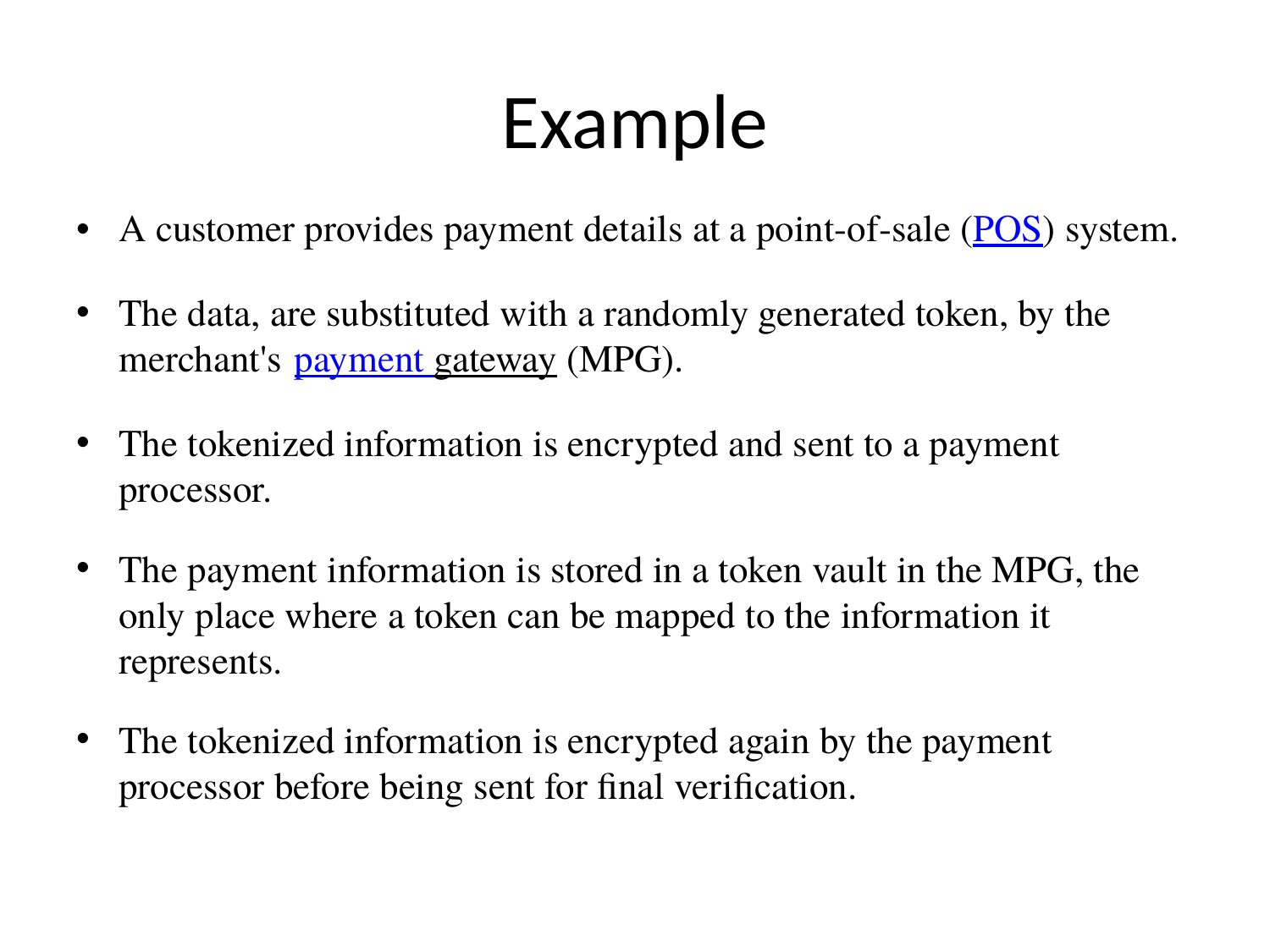

# Example
A customer provides payment details at a point-of-sale (POS) system.

The data, are substituted with a randomly generated token, by the merchant's payment gateway (MPG).

The tokenized information is encrypted and sent to a payment processor.

The payment information is stored in a token vault in the MPG, the only place where a token can be mapped to the information it represents.

The tokenized information is encrypted again by the payment processor before being sent for final verification.